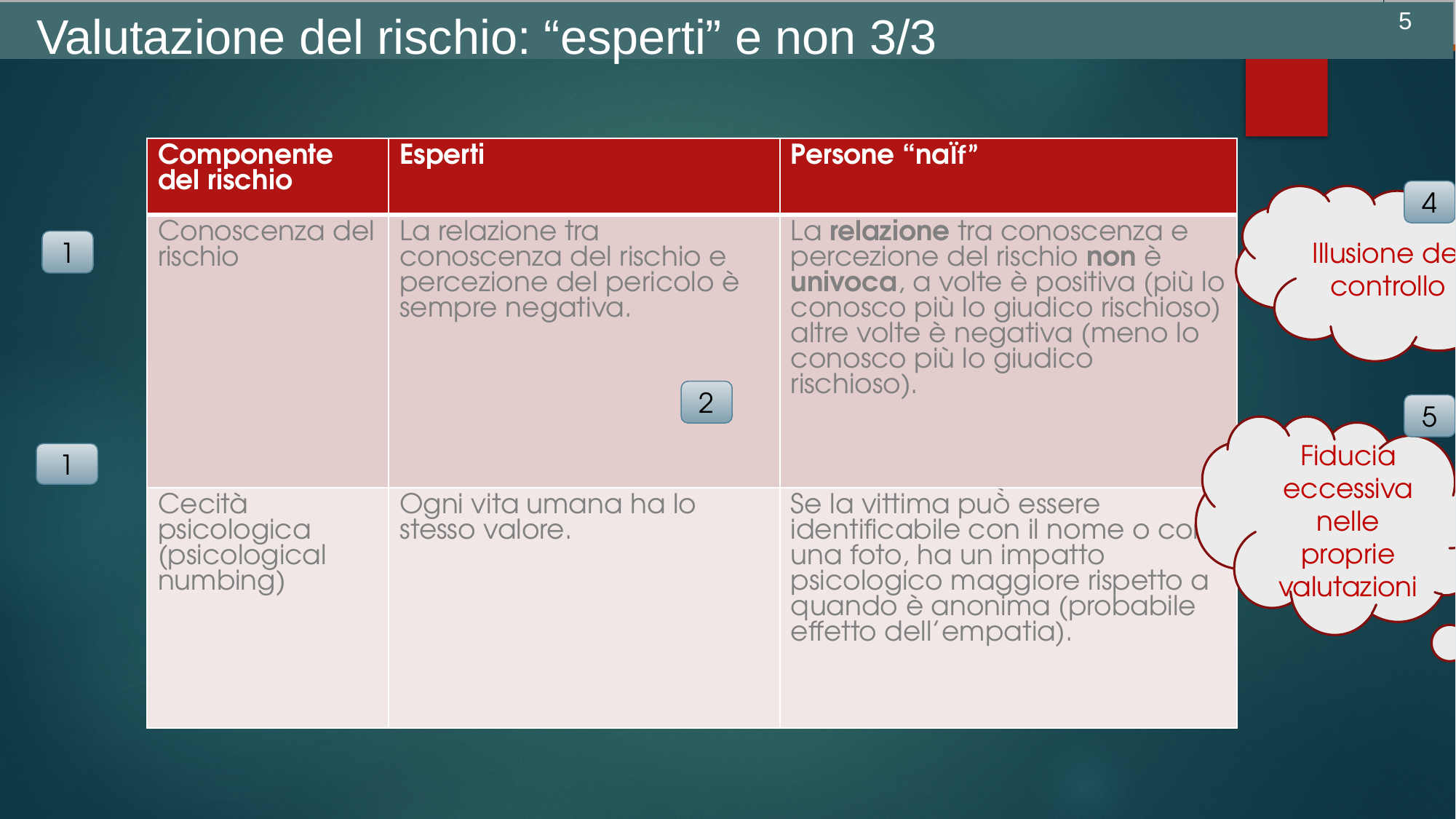

Valutazione del rischio: “esperti” e non 2/3
5
Immagine

I box “nuvola” non devono avere i pallini sottostanti da fumetto, qui inclusi nella “forma” preformattata di PPT
Valutazione del rischio: “esperti” e non 3/3

| Componente del rischio | Esperti | Persone “naÏf” |
| --- | --- | --- |
| Conoscenza del rischio | La relazione tra conoscenza del rischio e percezione del pericolo è sempre negativa. | La relazione tra conoscenza e percezione del rischio non è univoca, a volte è positiva (più lo conosco più lo giudico rischioso) altre volte è negativa (meno lo conosco più lo giudico rischioso). |
| Cecità psicologica (psicological numbing) | Ogni vita umana ha lo stesso valore. | Se la vittima può̀ essere identificabile con il nome o con una foto, ha un impatto psicologico maggiore rispetto a quando è anonima (probabile effetto dell’empatia). |
4
Illusione del controllo
1
2
5
Fiducia eccessiva nelle proprie valutazioni
1